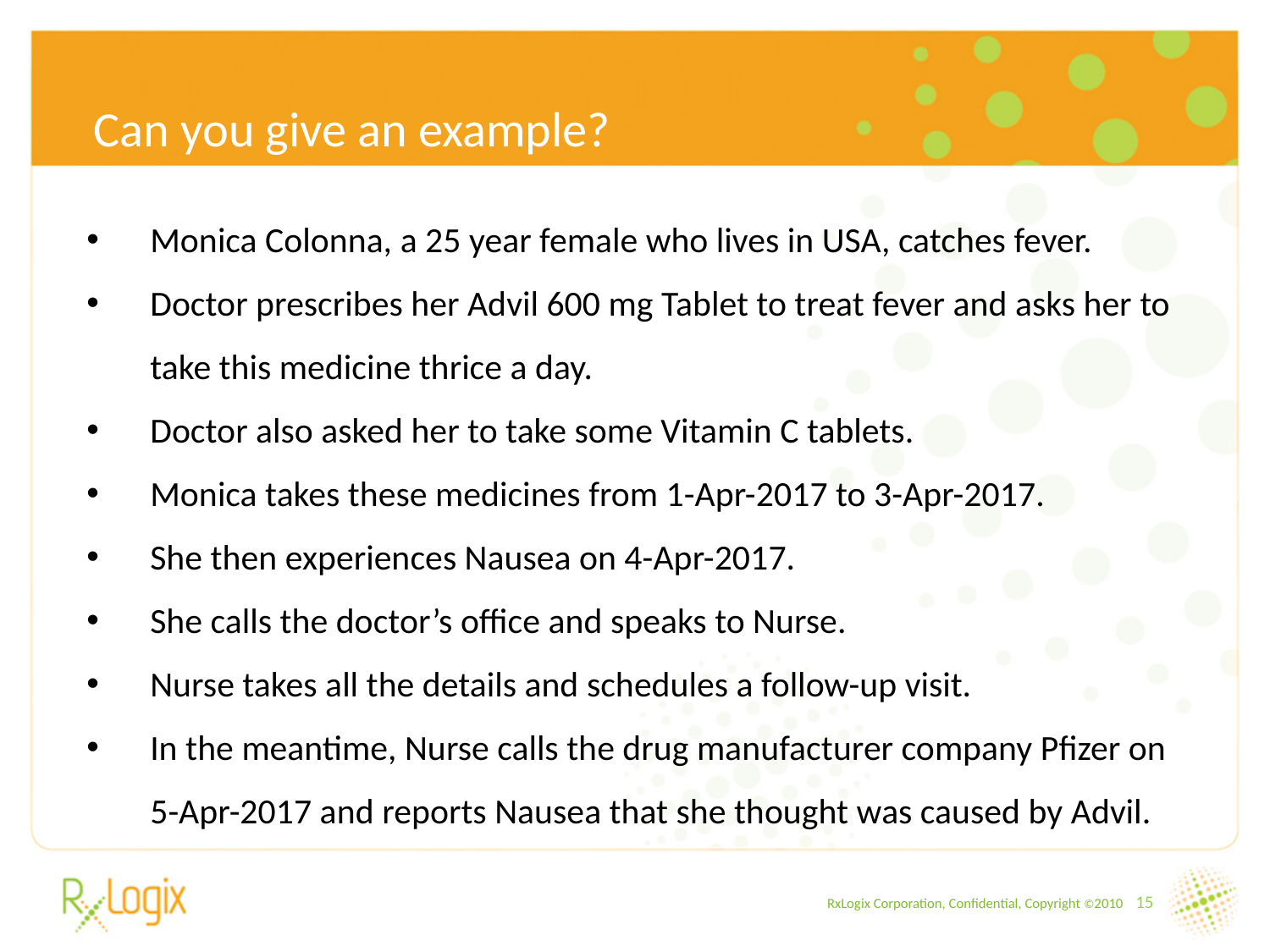

Can you give an example?
Monica Colonna, a 25 year female who lives in USA, catches fever.
Doctor prescribes her Advil 600 mg Tablet to treat fever and asks her to take this medicine thrice a day.
Doctor also asked her to take some Vitamin C tablets.
Monica takes these medicines from 1-Apr-2017 to 3-Apr-2017.
She then experiences Nausea on 4-Apr-2017.
She calls the doctor’s office and speaks to Nurse.
Nurse takes all the details and schedules a follow-up visit.
In the meantime, Nurse calls the drug manufacturer company Pfizer on 5-Apr-2017 and reports Nausea that she thought was caused by Advil.